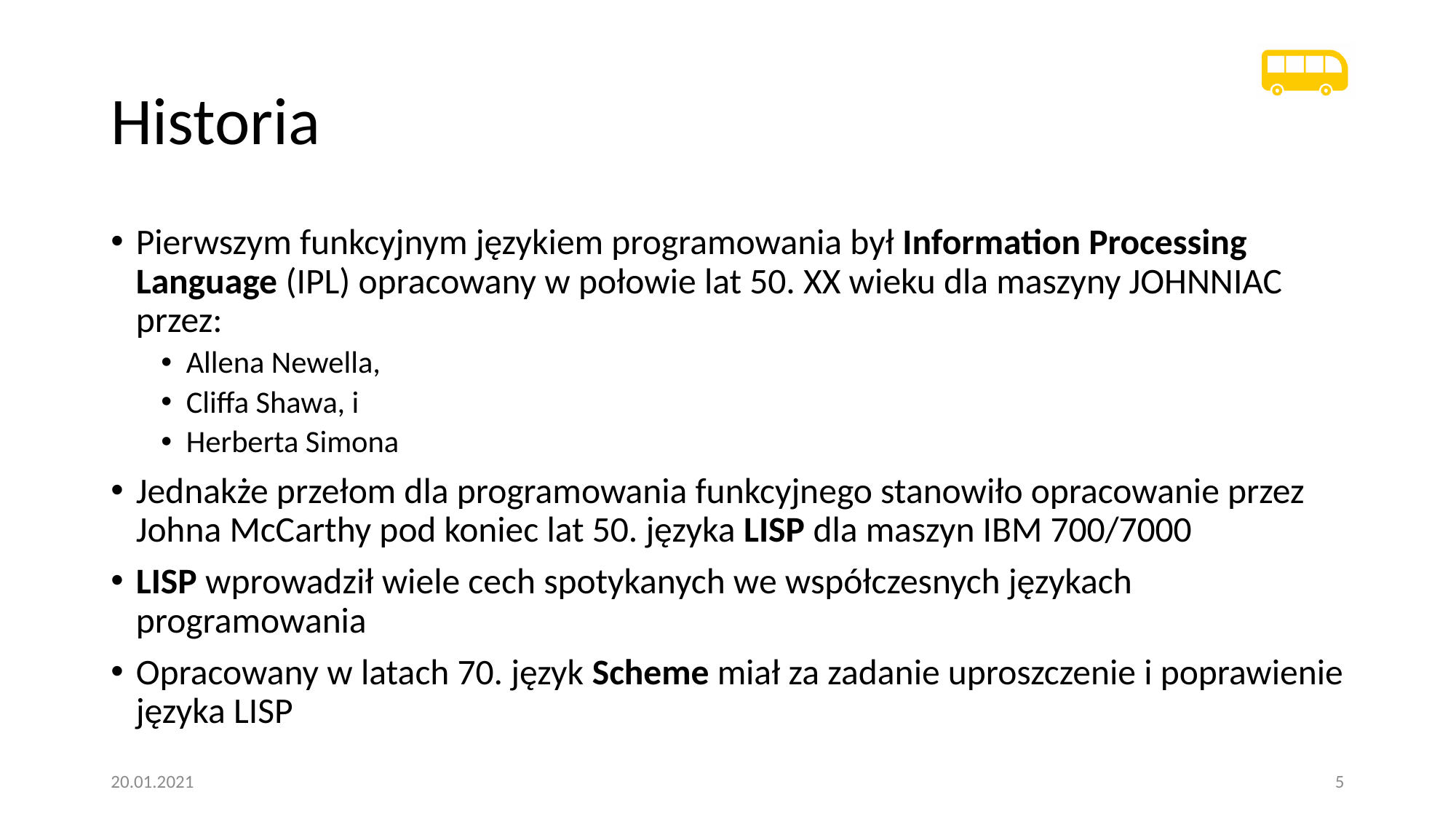

# Historia
Pierwszym funkcyjnym językiem programowania był Information Processing Language (IPL) opracowany w połowie lat 50. XX wieku dla maszyny JOHNNIAC przez:
Allena Newella,
Cliffa Shawa, i
Herberta Simona
Jednakże przełom dla programowania funkcyjnego stanowiło opracowanie przez Johna McCarthy pod koniec lat 50. języka LISP dla maszyn IBM 700/7000
LISP wprowadził wiele cech spotykanych we współczesnych językach programowania
Opracowany w latach 70. język Scheme miał za zadanie uproszczenie i poprawienie języka LISP
20.01.2021

5